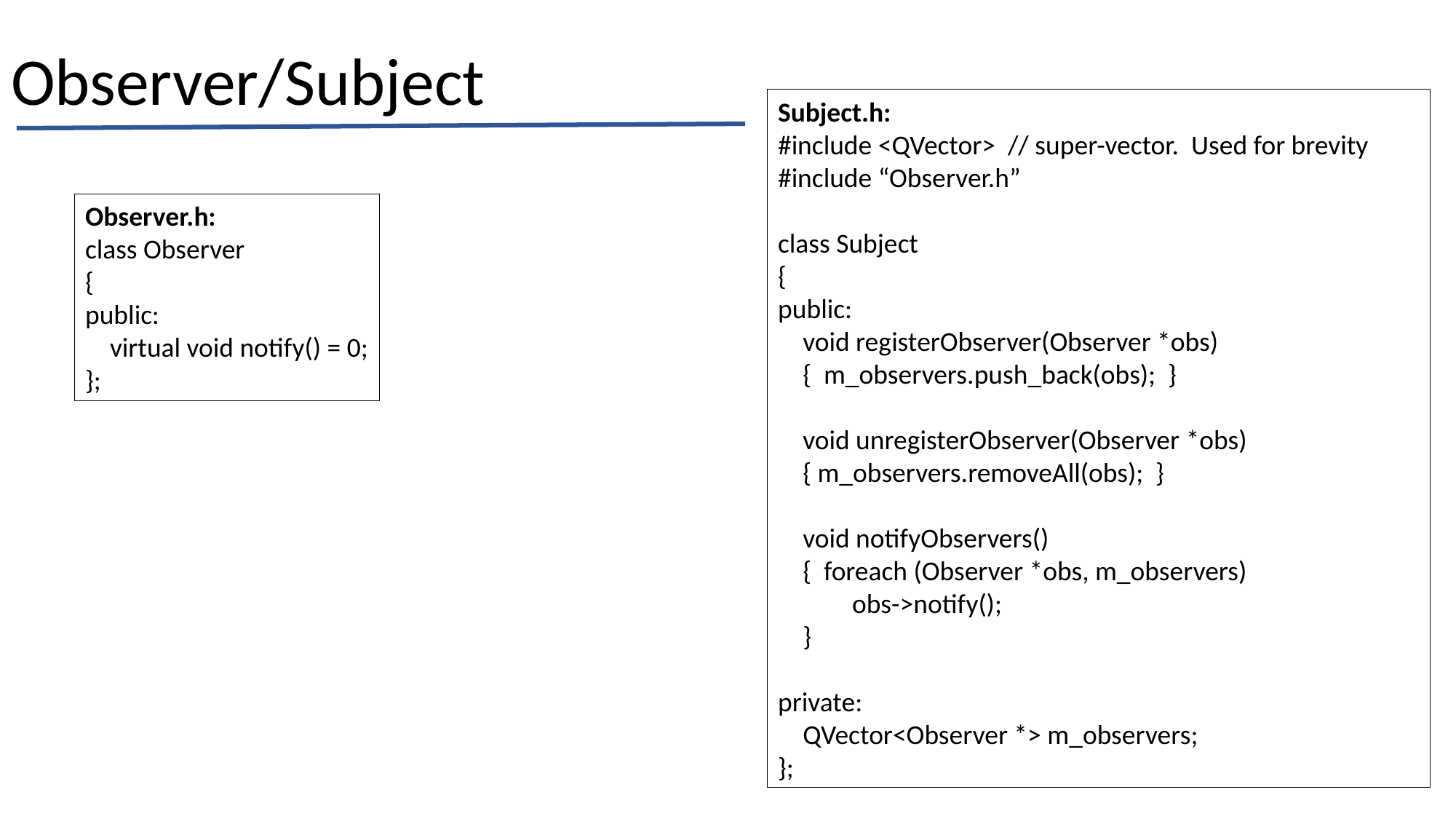

# Observer/Subject
Subject.h:
#include <QVector>  // super-vector.  Used for brevity
#include “Observer.h”

class Subject
{
public:
    void registerObserver(Observer *obs)
    {  m_observers.push_back(obs);  }

    void unregisterObserver(Observer *obs)
    { m_observers.removeAll(obs);  }

    void notifyObservers()
    {  foreach (Observer *obs, m_observers)
            obs->notify();
    }

private:
    QVector<Observer *> m_observers;
};
Observer.h:
class Observer
{
public:
    virtual void notify() = 0;
};